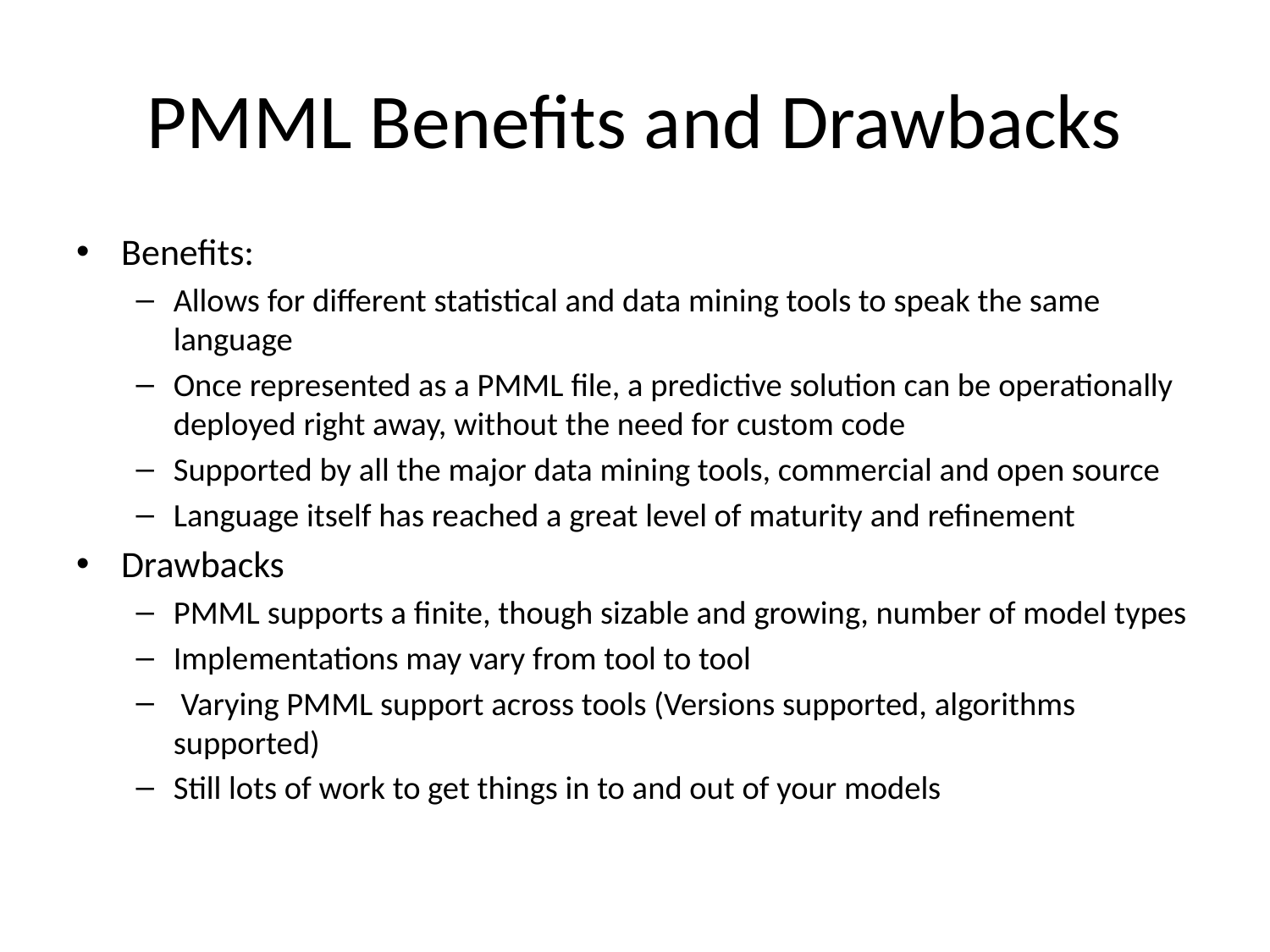

# PMML Benefits and Drawbacks
Benefits:
Allows for different statistical and data mining tools to speak the same language
Once represented as a PMML file, a predictive solution can be operationally deployed right away, without the need for custom code
Supported by all the major data mining tools, commercial and open source
Language itself has reached a great level of maturity and refinement
Drawbacks
PMML supports a finite, though sizable and growing, number of model types
Implementations may vary from tool to tool
 Varying PMML support across tools (Versions supported, algorithms supported)
Still lots of work to get things in to and out of your models